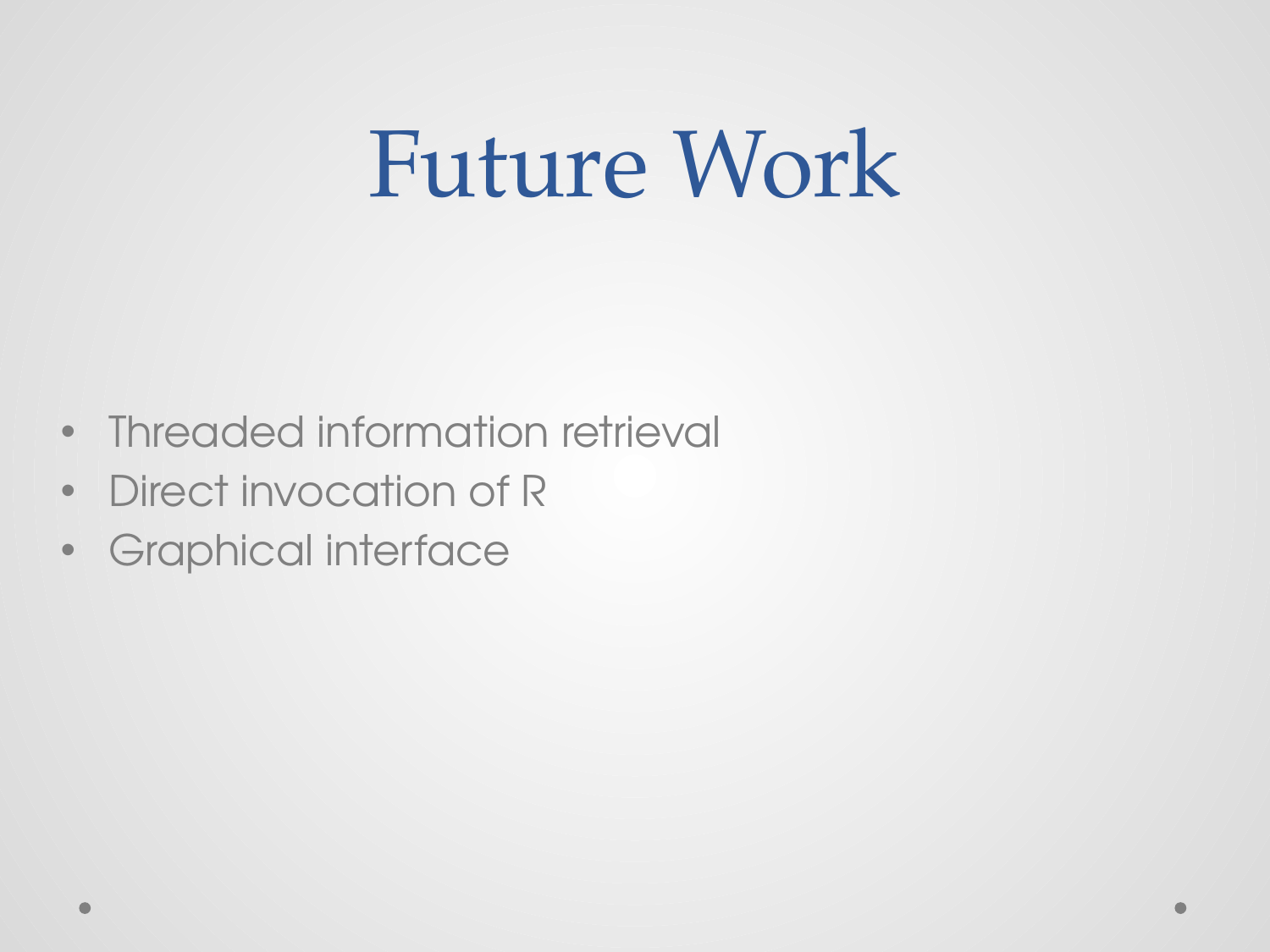

# Future Work
Threaded information retrieval
Direct invocation of R
Graphical interface